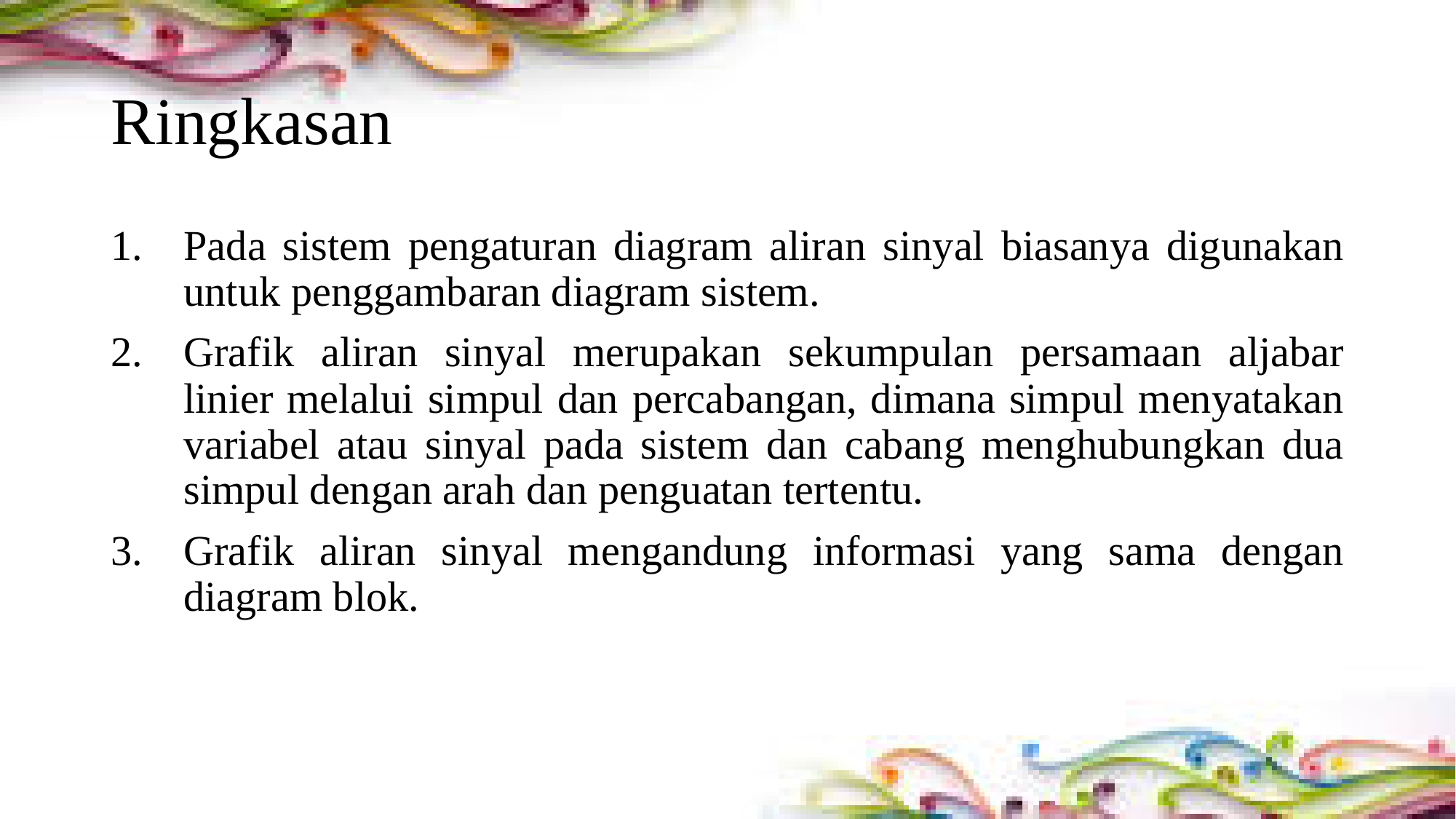

# Ringkasan
Pada sistem pengaturan diagram aliran sinyal biasanya digunakan untuk penggambaran diagram sistem.
Grafik aliran sinyal merupakan sekumpulan persamaan aljabar linier melalui simpul dan percabangan, dimana simpul menyatakan variabel atau sinyal pada sistem dan cabang menghubungkan dua simpul dengan arah dan penguatan tertentu.
Grafik aliran sinyal mengandung informasi yang sama dengan diagram blok.